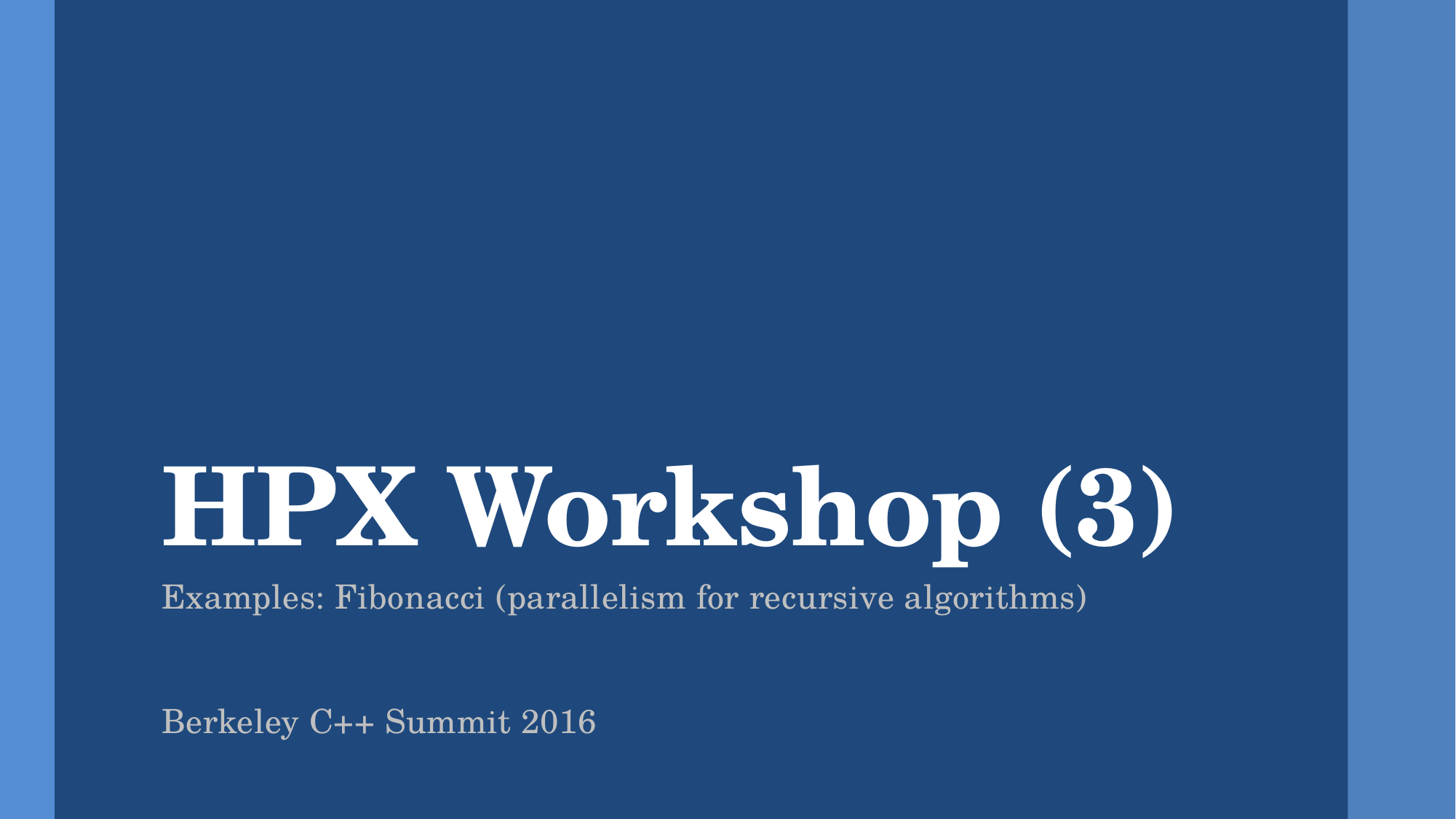

# HPX Workshop (3)
Examples: Fibonacci (parallelism for recursive algorithms)

Berkeley C++ Summit 2016